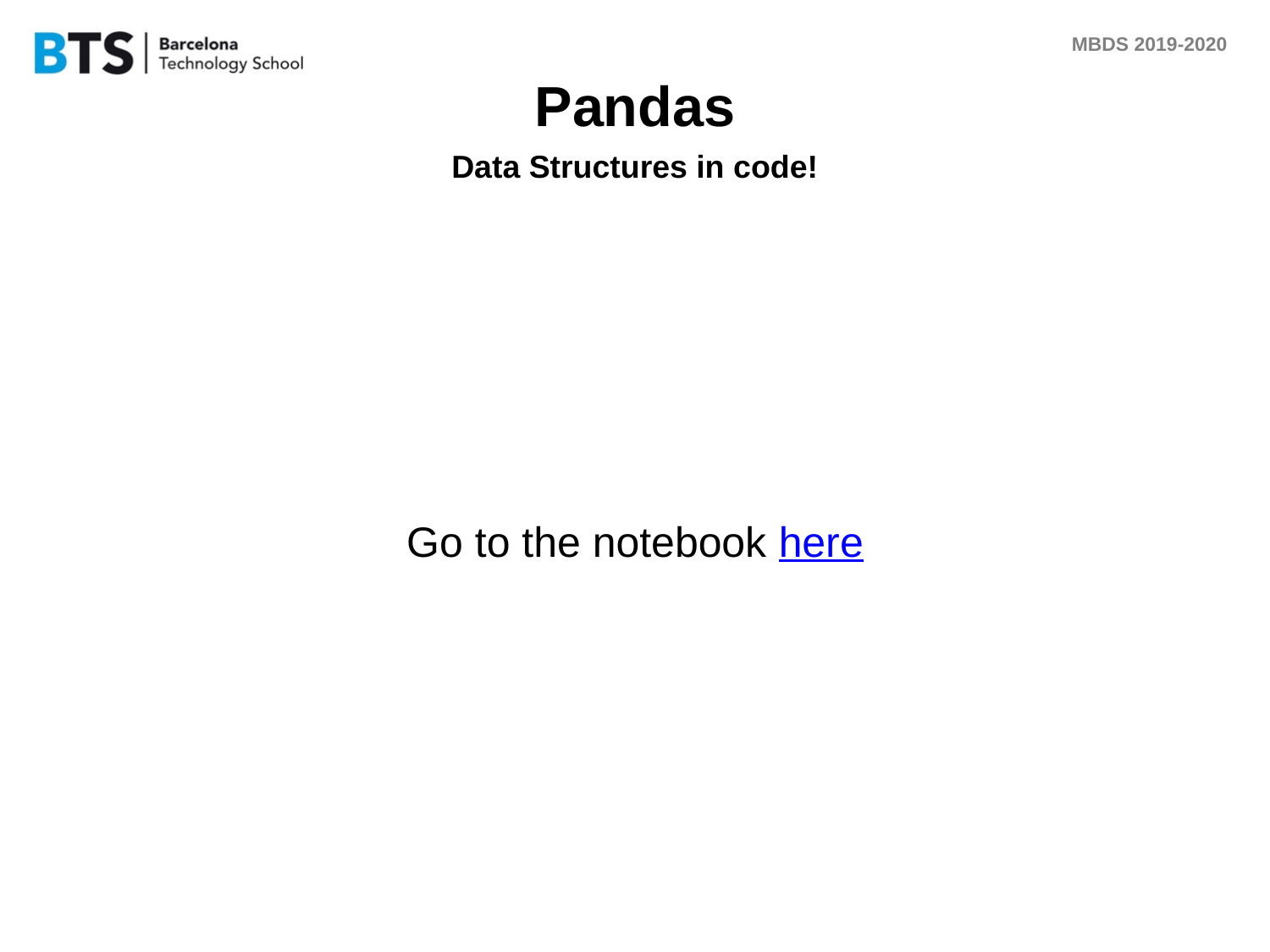

# Pandas
Data Structures in code!

Go to the notebook here